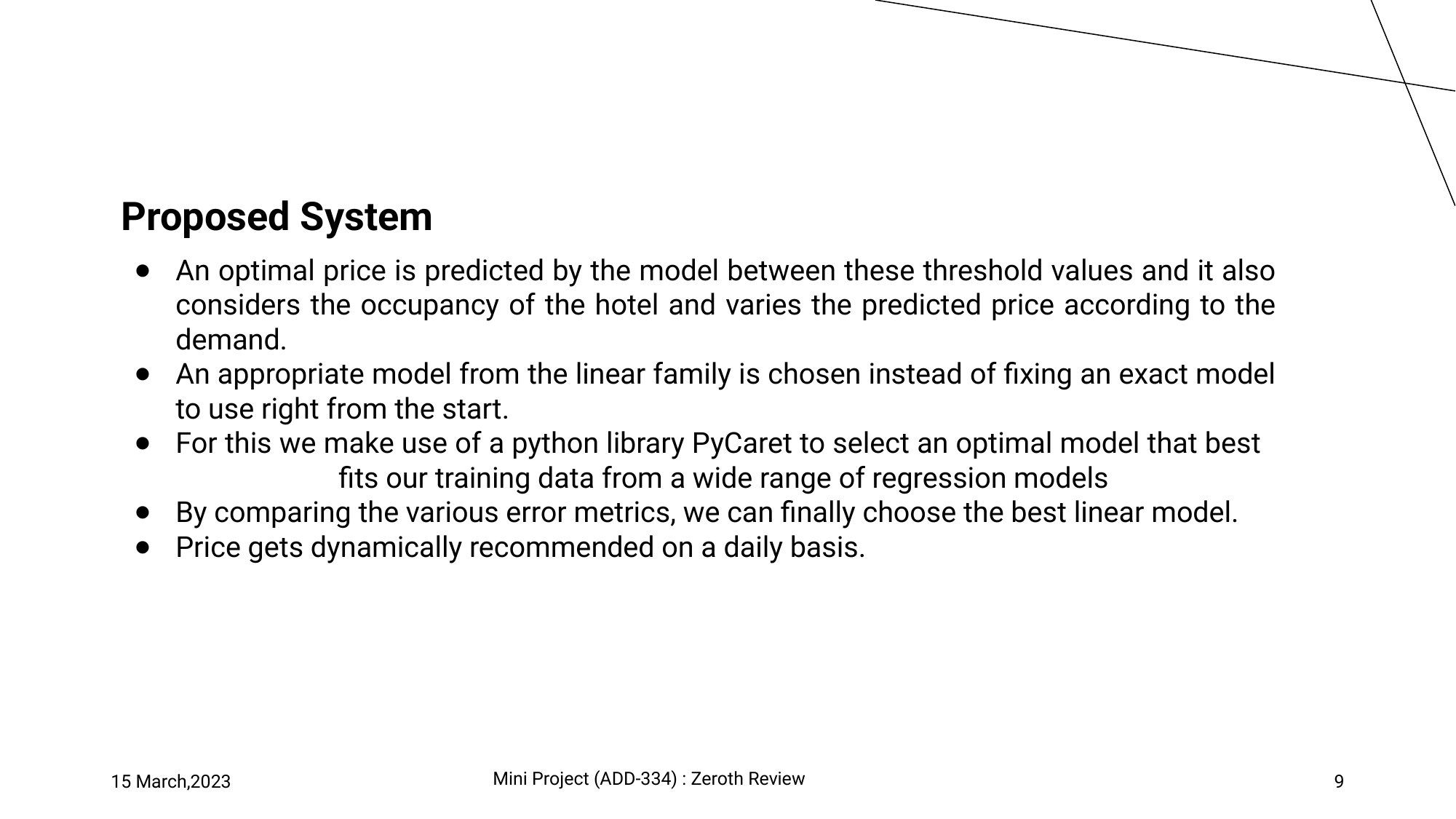

Proposed System
An optimal price is predicted by the model between these threshold values and it also considers the occupancy of the hotel and varies the predicted price according to the demand.
An appropriate model from the linear family is chosen instead of fixing an exact model to use right from the start.
For this we make use of a python library PyCaret to select an optimal model that best                          fits our training data from a wide range of regression models
By comparing the various error metrics, we can finally choose the best linear model.
Price gets dynamically recommended on a daily basis.
15 March,2023
Mini Project (ADD-334) : Zeroth Review
9